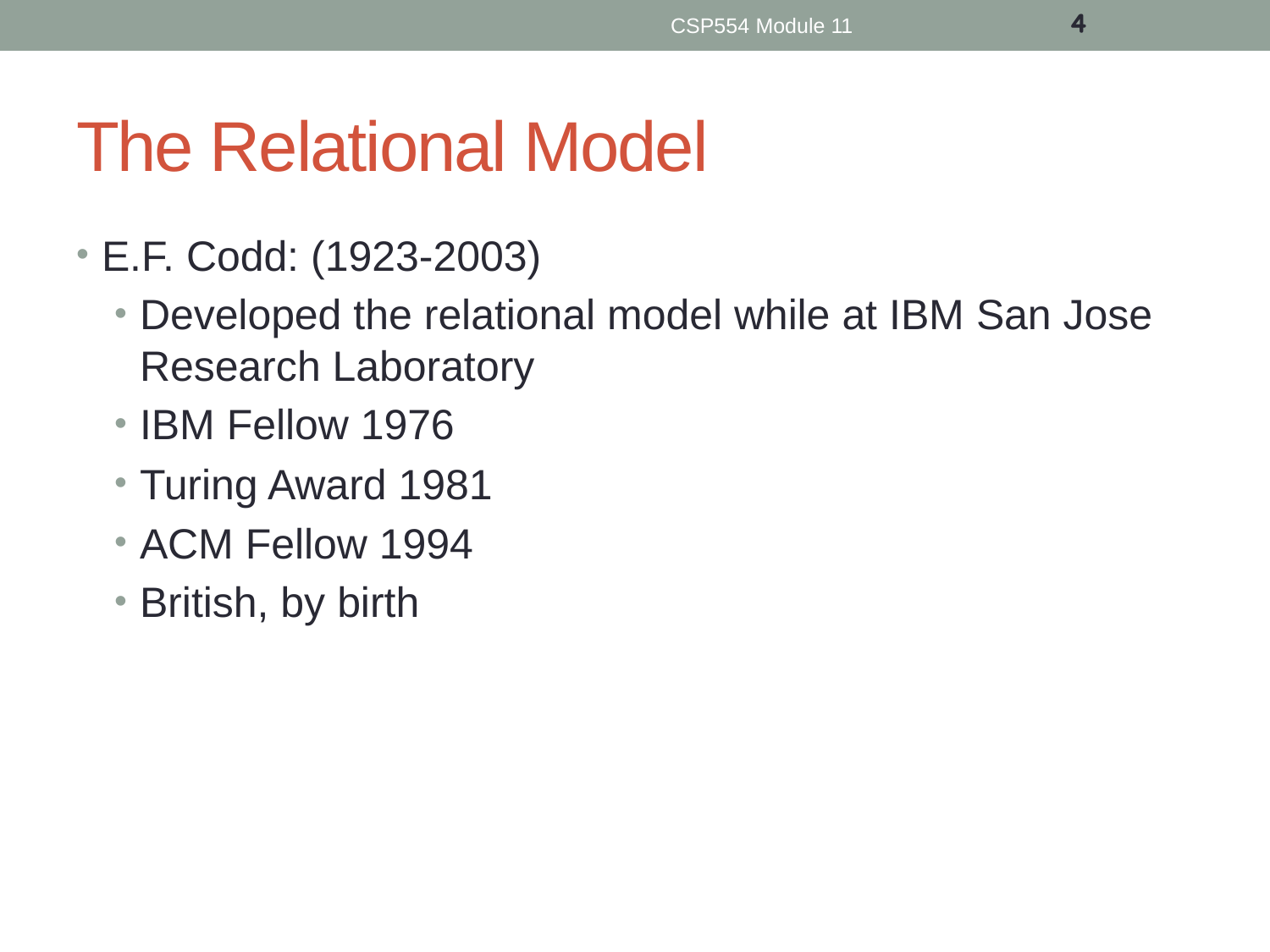

CSP554 Module 11
4
# The Relational Model
E.F. Codd: (1923-2003)
Developed the relational model while at IBM San Jose Research Laboratory
IBM Fellow 1976
Turing Award 1981
ACM Fellow 1994
British, by birth